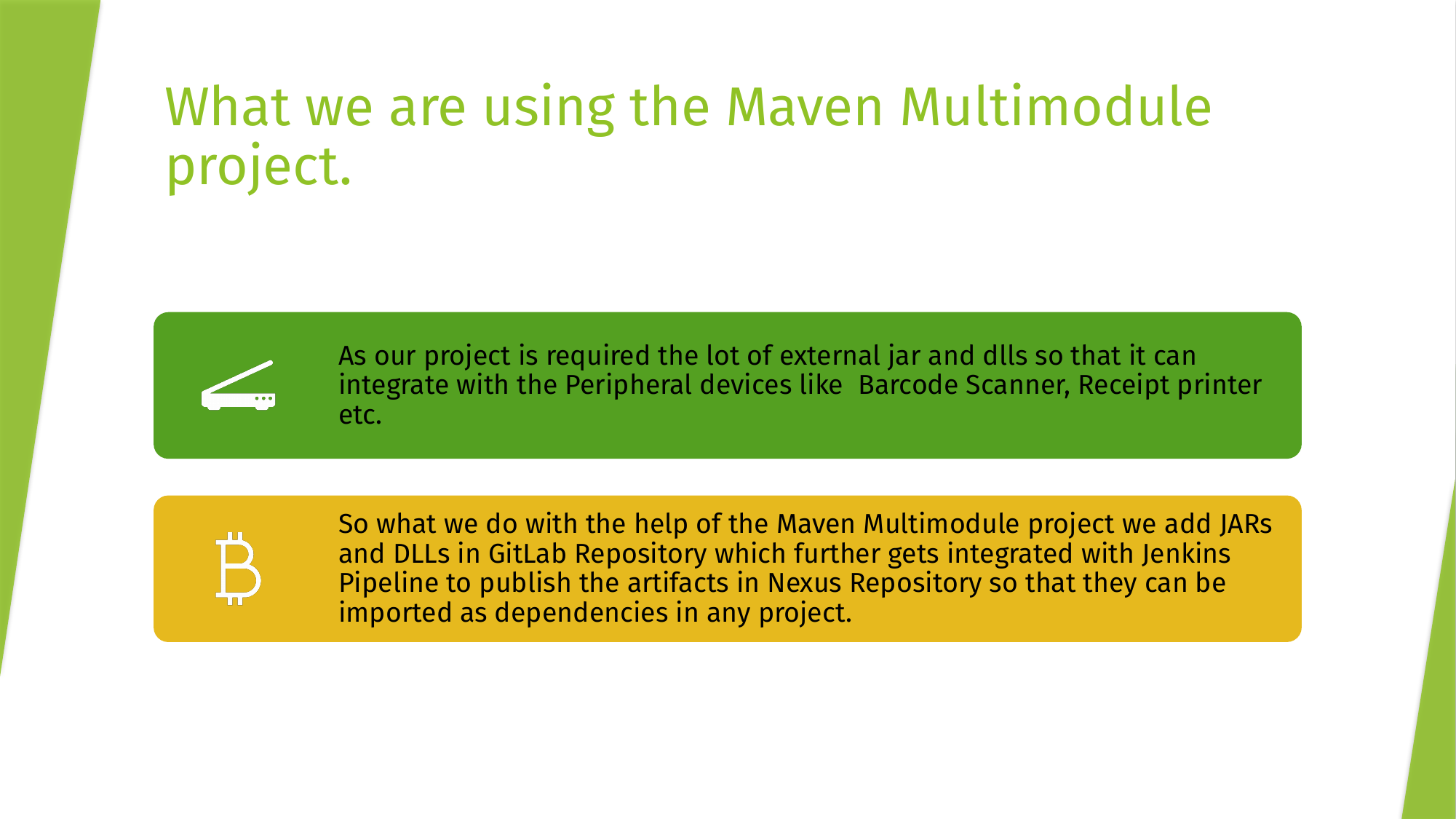

# What we are using the Maven Multimodule project.
As our project is required the lot of external jar and dlls so that it can integrate with the Peripheral devices like  Barcode Scanner, Receipt printer etc.
So what we do with the help of the Maven Multimodule project we add JARs and DLLs in GitLab Repository which further gets integrated with Jenkins Pipeline to publish the artifacts in Nexus Repository so that they can be imported as dependencies in any project.